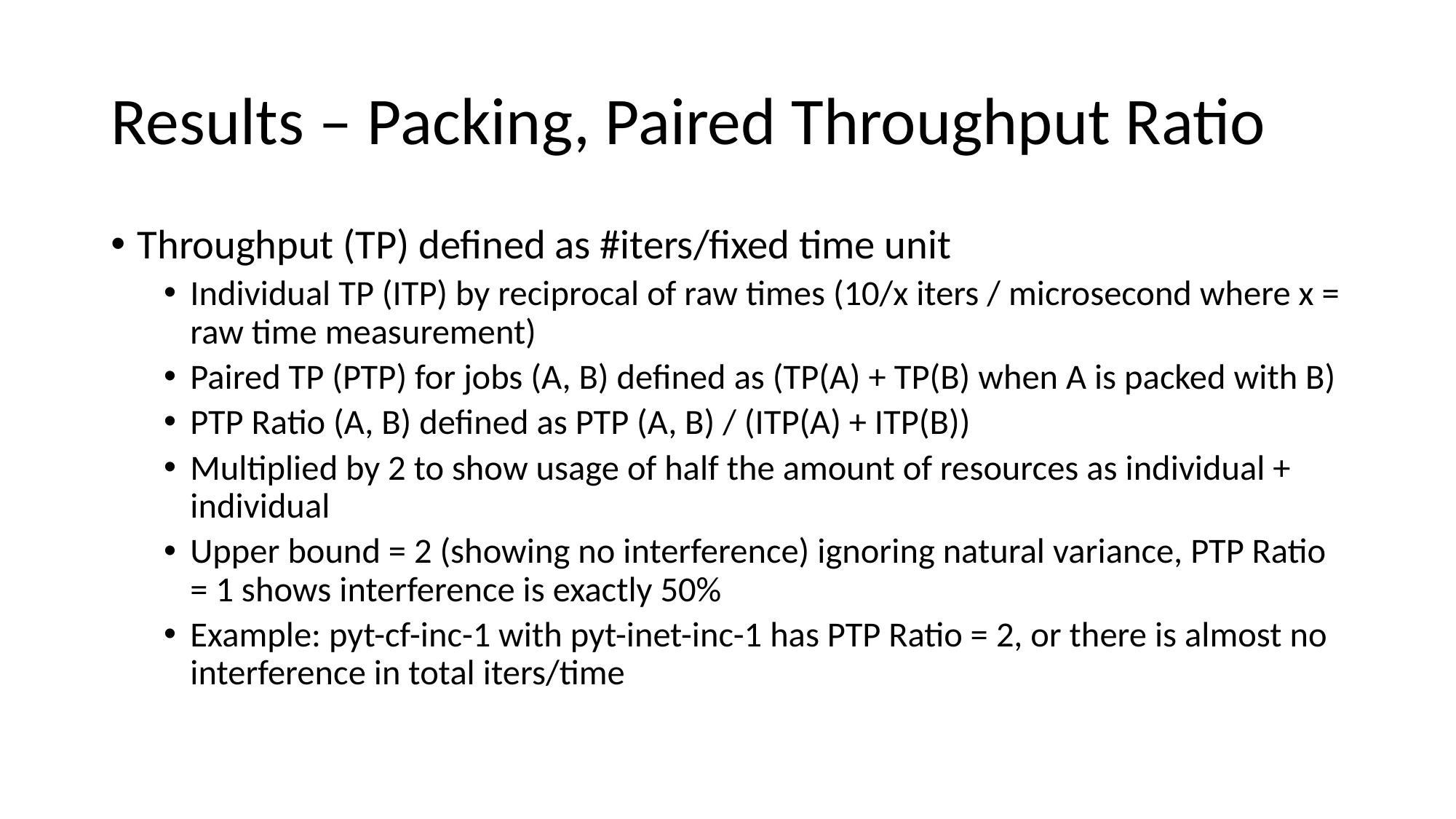

# Results – Packing, Paired Throughput Ratio
Throughput (TP) defined as #iters/fixed time unit
Individual TP (ITP) by reciprocal of raw times (10/x iters / microsecond where x = raw time measurement)
Paired TP (PTP) for jobs (A, B) defined as (TP(A) + TP(B) when A is packed with B)
PTP Ratio (A, B) defined as PTP (A, B) / (ITP(A) + ITP(B))
Multiplied by 2 to show usage of half the amount of resources as individual + individual
Upper bound = 2 (showing no interference) ignoring natural variance, PTP Ratio = 1 shows interference is exactly 50%
Example: pyt-cf-inc-1 with pyt-inet-inc-1 has PTP Ratio = 2, or there is almost no interference in total iters/time